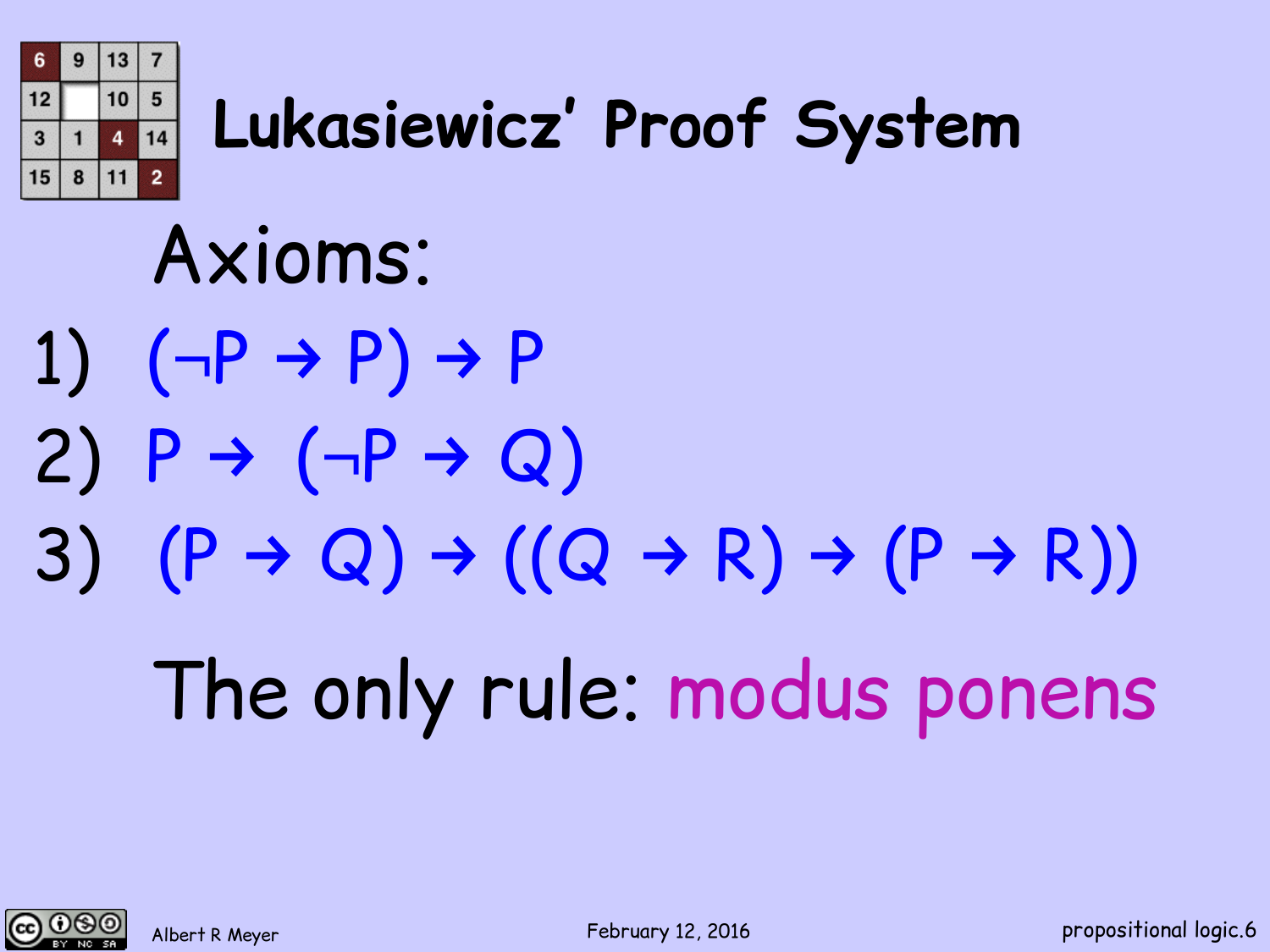

# Lukasiewicz’ Proof System
     Axioms:
  (¬P → P) → P
  P → (¬P → Q)
 (P → Q) → ((Q → R) → (P → R))
     The only rule: modus ponens
propositional logic.6